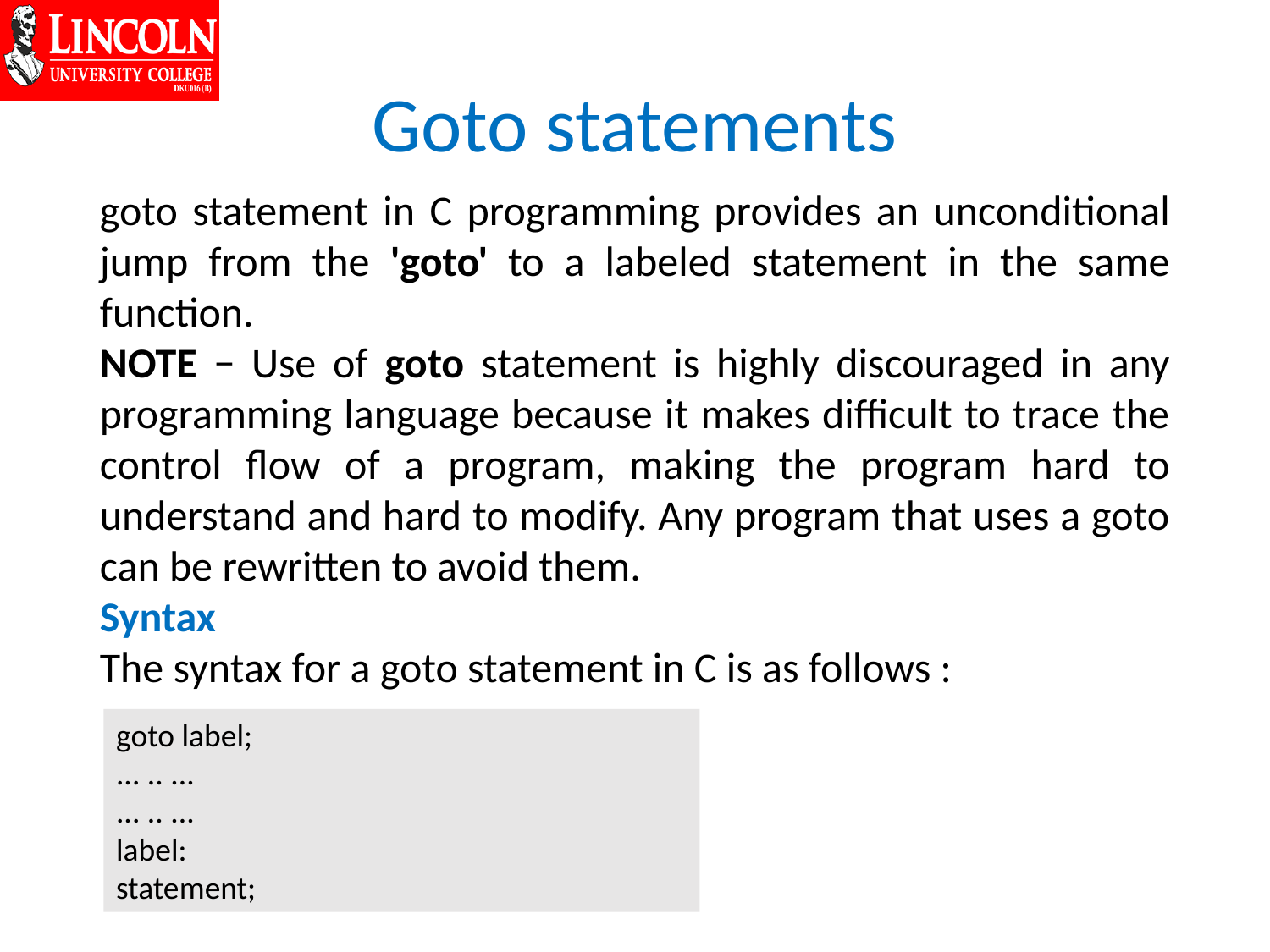

# Goto statements
goto statement in C programming provides an unconditional jump from the 'goto' to a labeled statement in the same function.
NOTE − Use of goto statement is highly discouraged in any programming language because it makes difficult to trace the control flow of a program, making the program hard to understand and hard to modify. Any program that uses a goto can be rewritten to avoid them.
Syntax
The syntax for a goto statement in C is as follows :
goto label;
... .. ...
... .. ...
label:
statement;